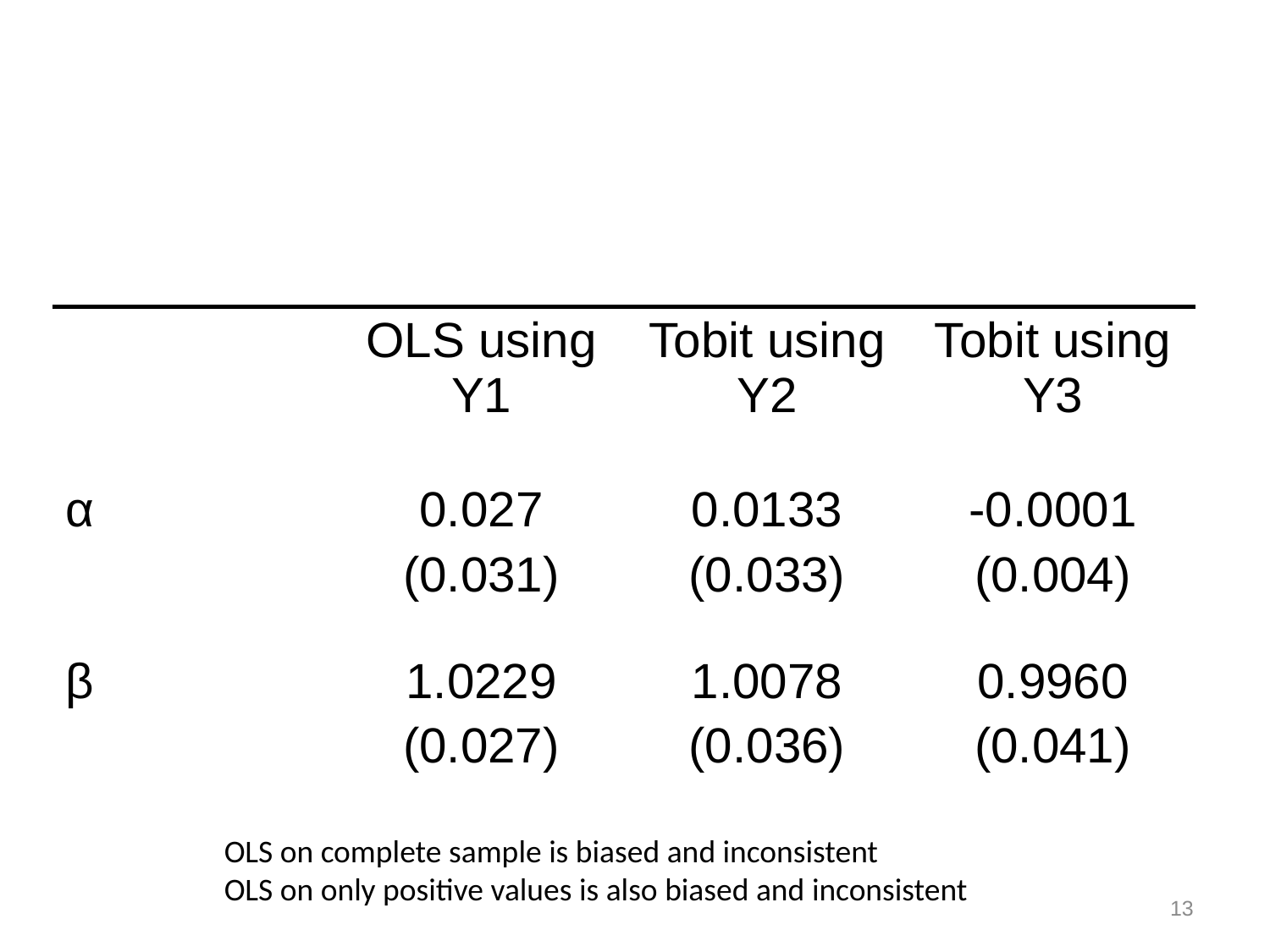

#
|  | OLS using Y1 | Tobit using Y2 | Tobit using Y3 |
| --- | --- | --- | --- |
| α | 0.027 (0.031) | 0.0133 (0.033) | -0.0001 (0.004) |
| β | 1.0229 (0.027) | 1.0078 (0.036) | 0.9960 (0.041) |
OLS on complete sample is biased and inconsistent
OLS on only positive values is also biased and inconsistent
13